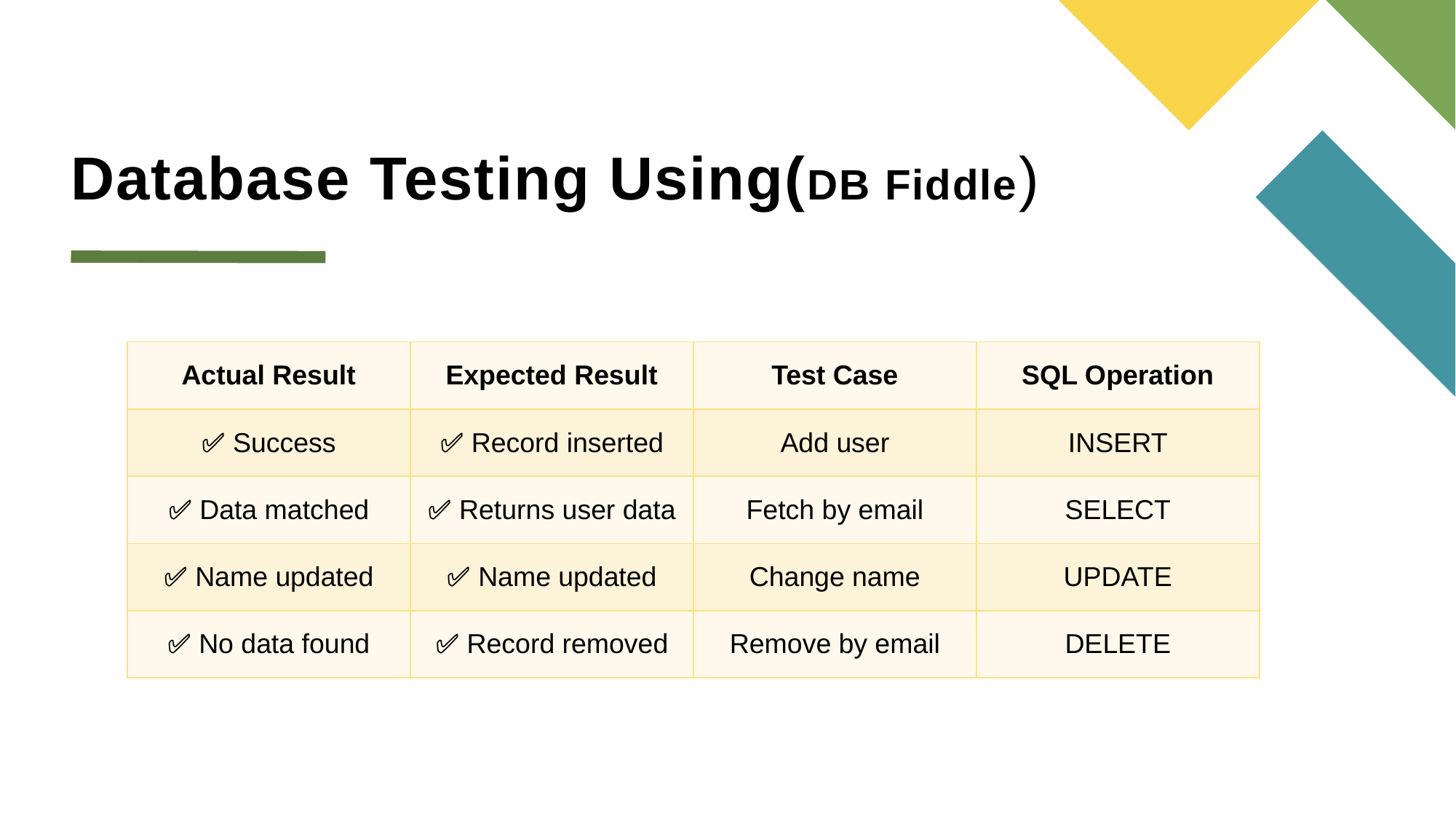

# Database Testing Using(DB Fiddle)
| Actual Result | Expected Result | Test Case | SQL Operation |
| --- | --- | --- | --- |
| ✅ Success | ✅ Record inserted | Add user | INSERT |
| ✅ Data matched | ✅ Returns user data | Fetch by email | SELECT |
| ✅ Name updated | ✅ Name updated | Change name | UPDATE |
| ✅ No data found | ✅ Record removed | Remove by email | DELETE |